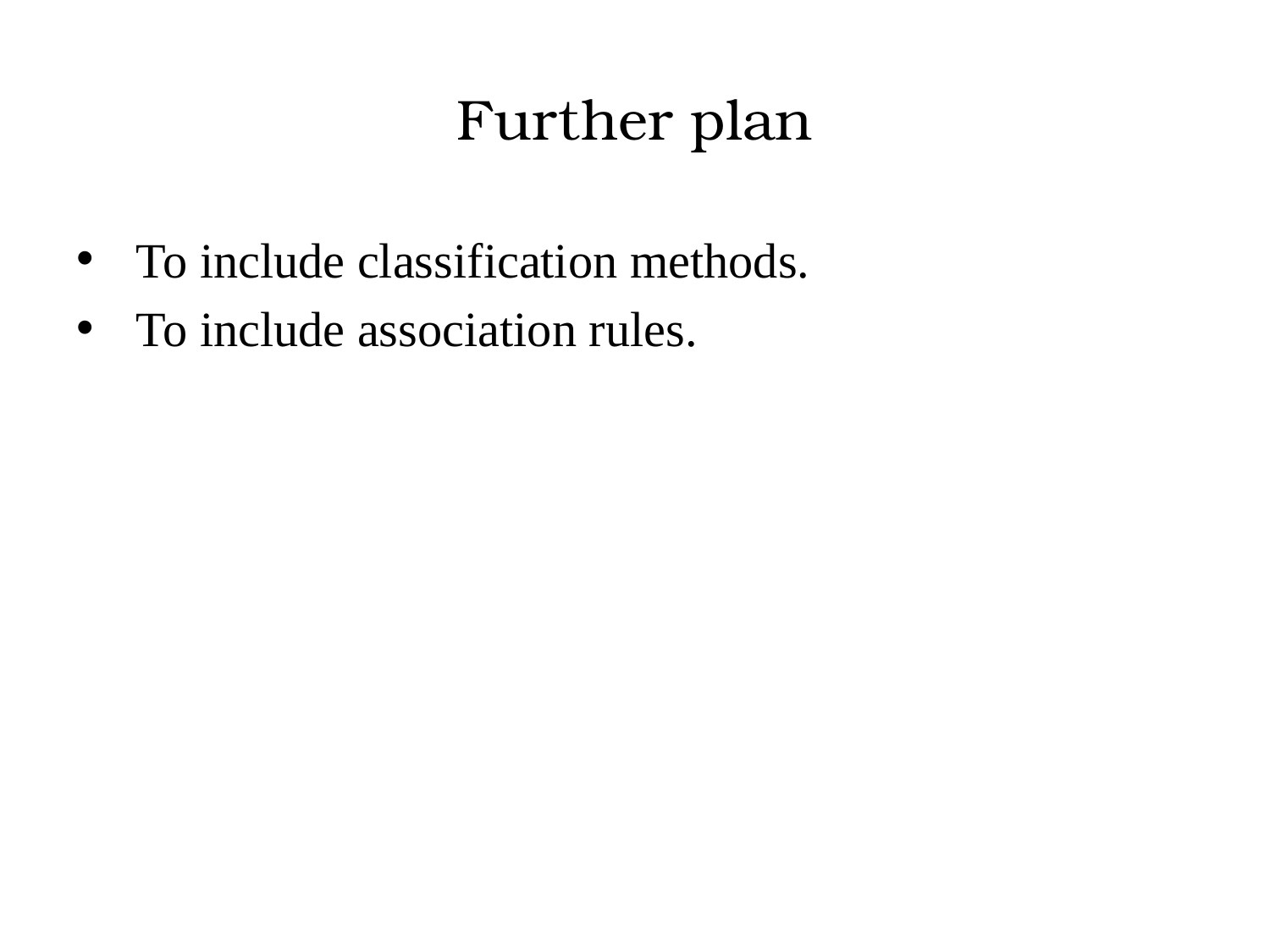

# Further plan
 To include classification methods.
 To include association rules.